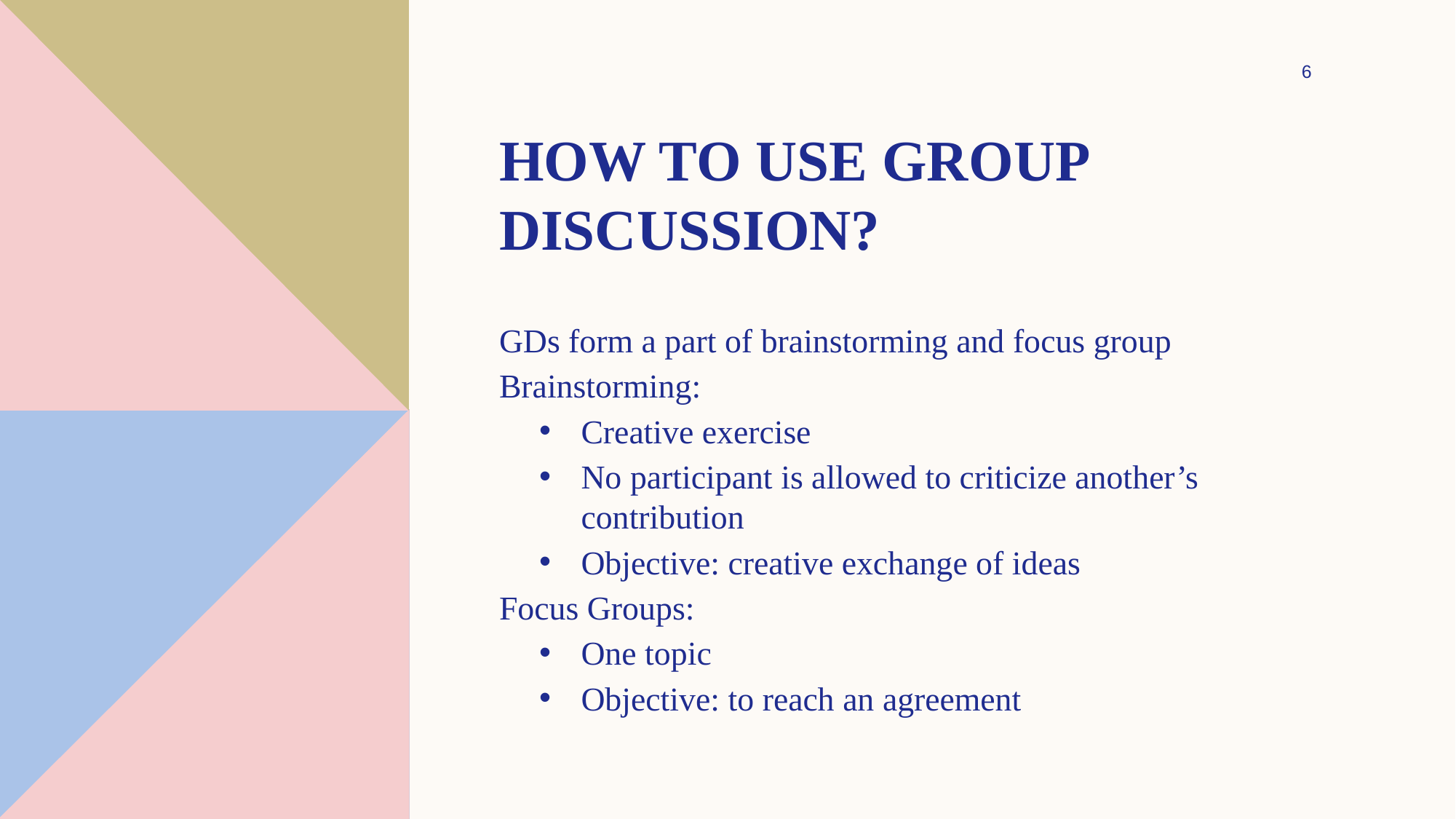

6
# HOW TO USE Group discussion?
GDs form a part of brainstorming and focus group
Brainstorming:
Creative exercise
No participant is allowed to criticize another’s contribution
Objective: creative exchange of ideas
Focus Groups:
One topic
Objective: to reach an agreement